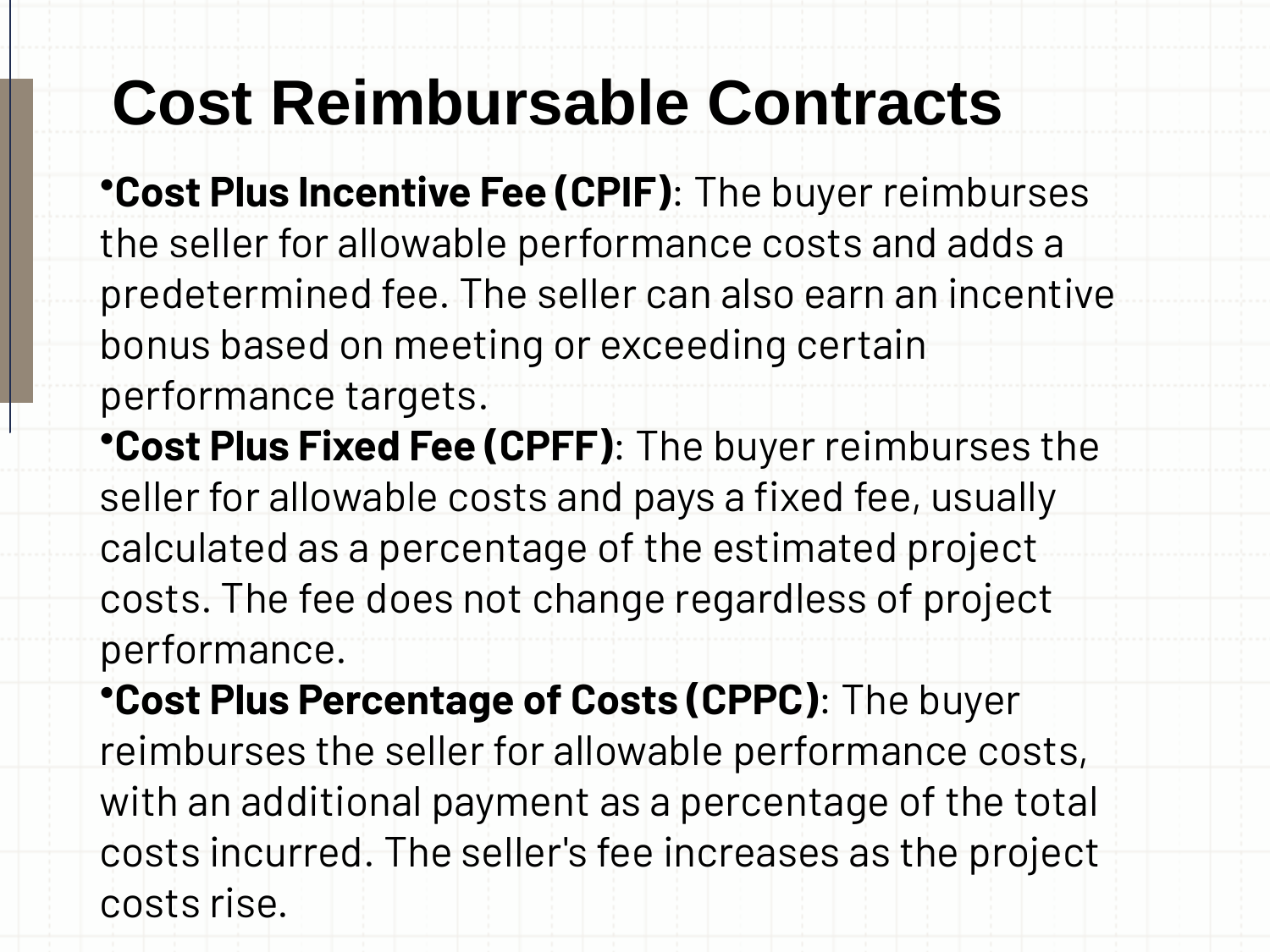

# Cost Reimbursable Contracts
Cost Plus Incentive Fee (CPIF): The buyer reimburses the seller for allowable performance costs and adds a predetermined fee. The seller can also earn an incentive bonus based on meeting or exceeding certain performance targets.
Cost Plus Fixed Fee (CPFF): The buyer reimburses the seller for allowable costs and pays a fixed fee, usually calculated as a percentage of the estimated project costs. The fee does not change regardless of project performance.
Cost Plus Percentage of Costs (CPPC): The buyer reimburses the seller for allowable performance costs, with an additional payment as a percentage of the total costs incurred. The seller's fee increases as the project costs rise.